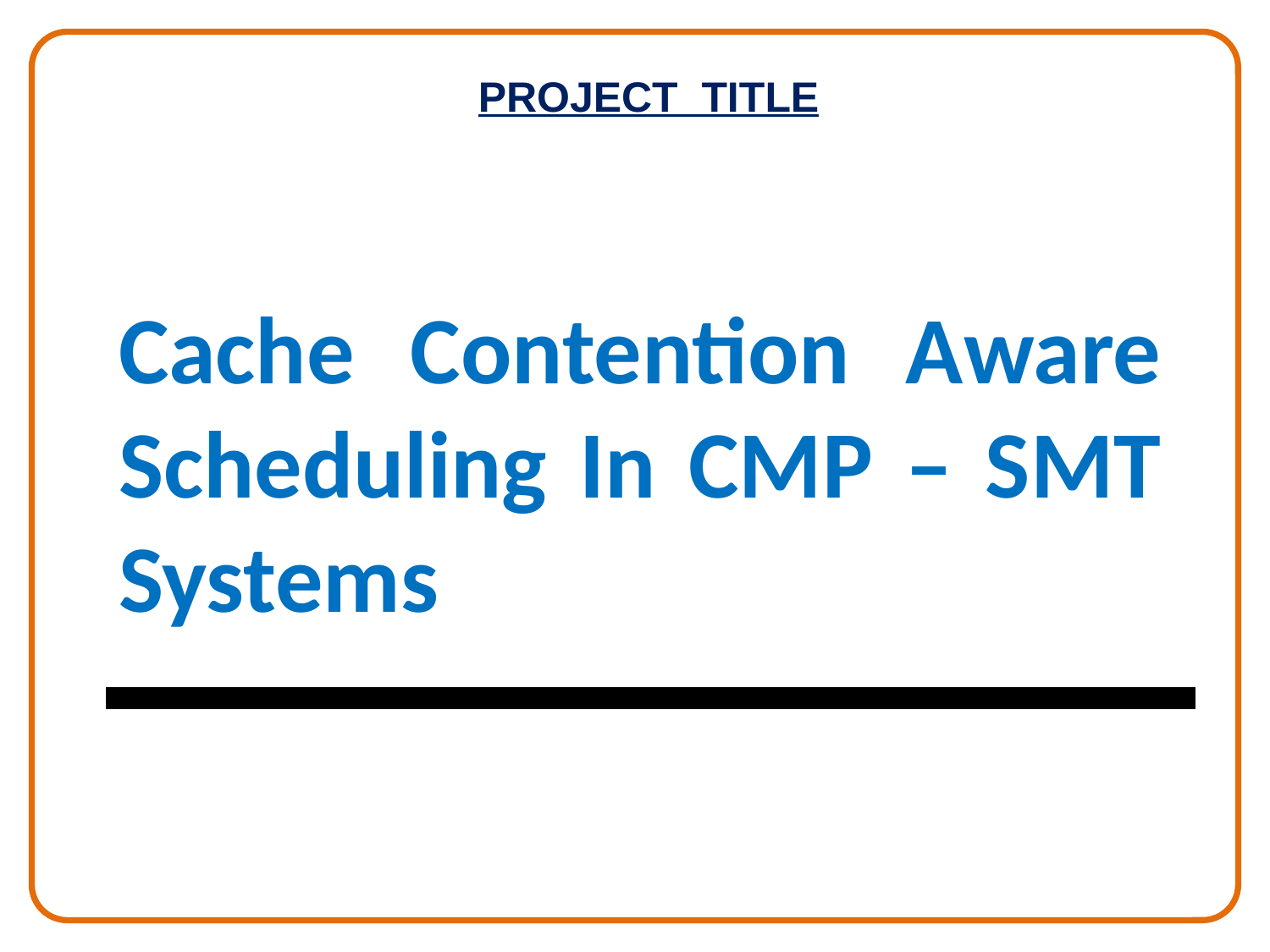

PROJECT  TITLE
# Cache Contention Aware Scheduling In CMP – SMT Systems